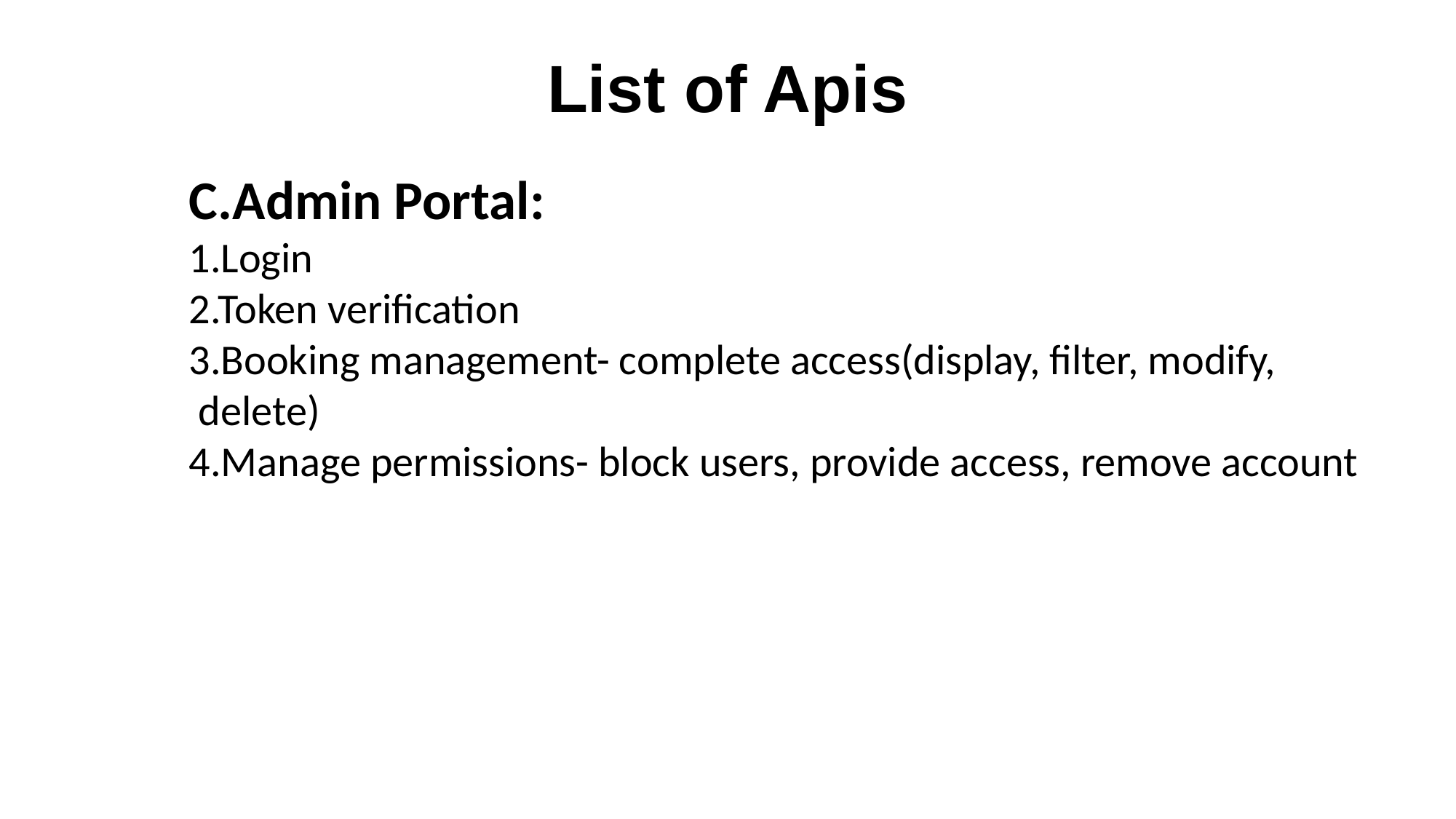

List of Apis
C.Admin Portal:
1.Login
2.Token verification
3.Booking management- complete access(display, filter, modify,
 delete)
4.Manage permissions- block users, provide access, remove account